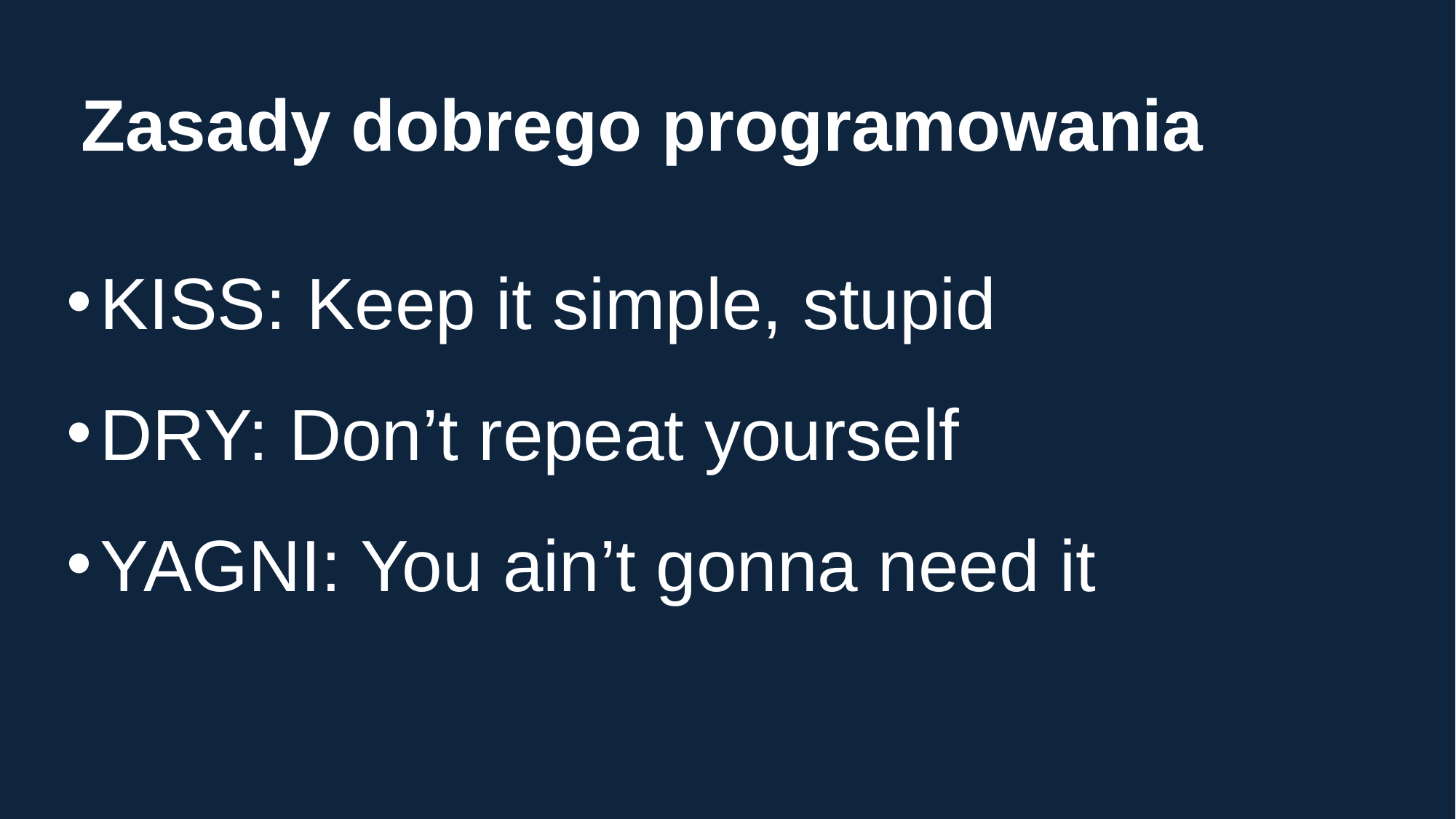

# Zasady dobrego programowania
KISS: Keep it simple, stupid
DRY: Don’t repeat yourself
YAGNI: You ain’t gonna need it